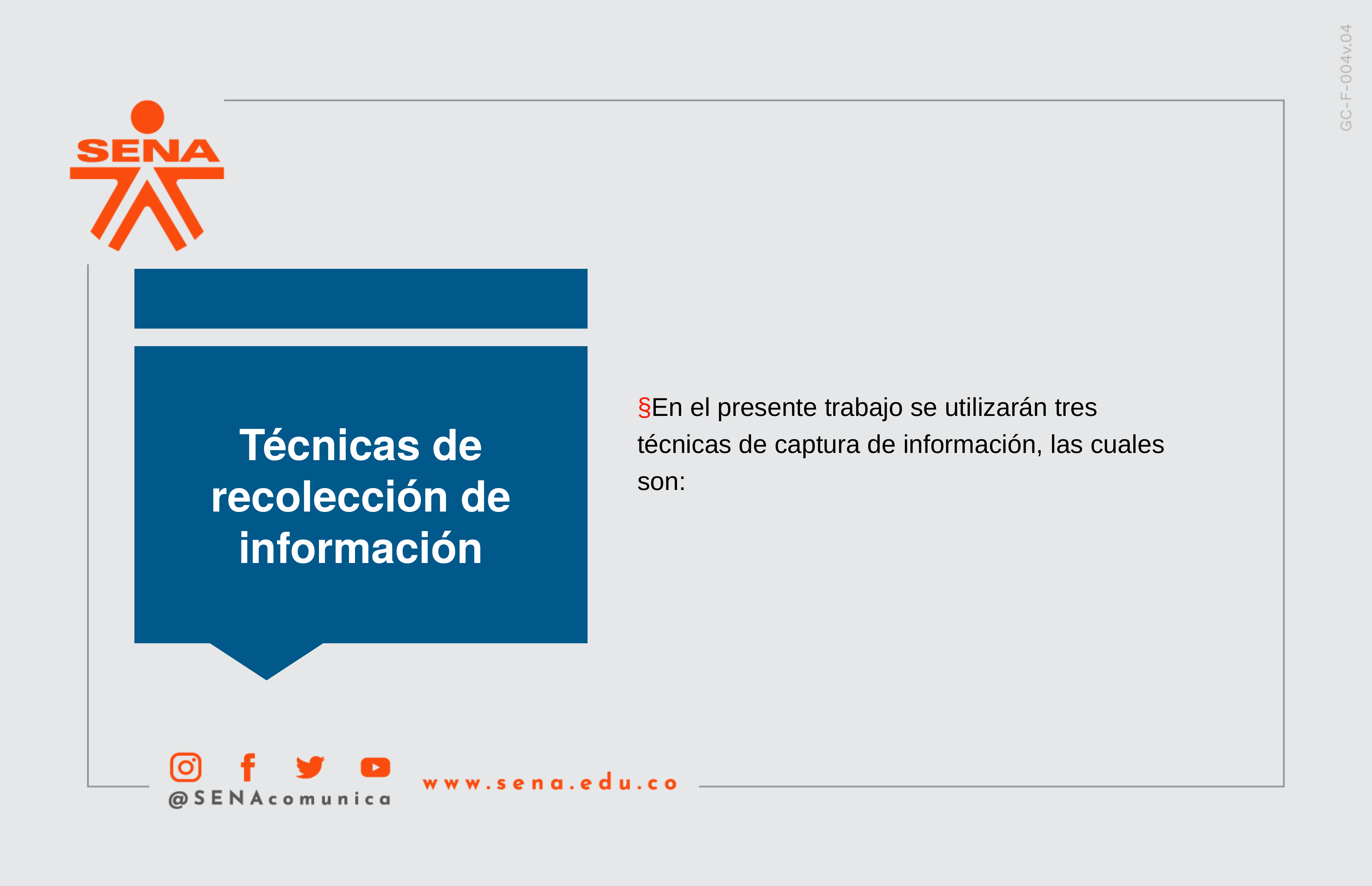

Técnicas de recolección de información
§En el presente trabajo se utilizarán tres técnicas de captura de información, las cuales son: